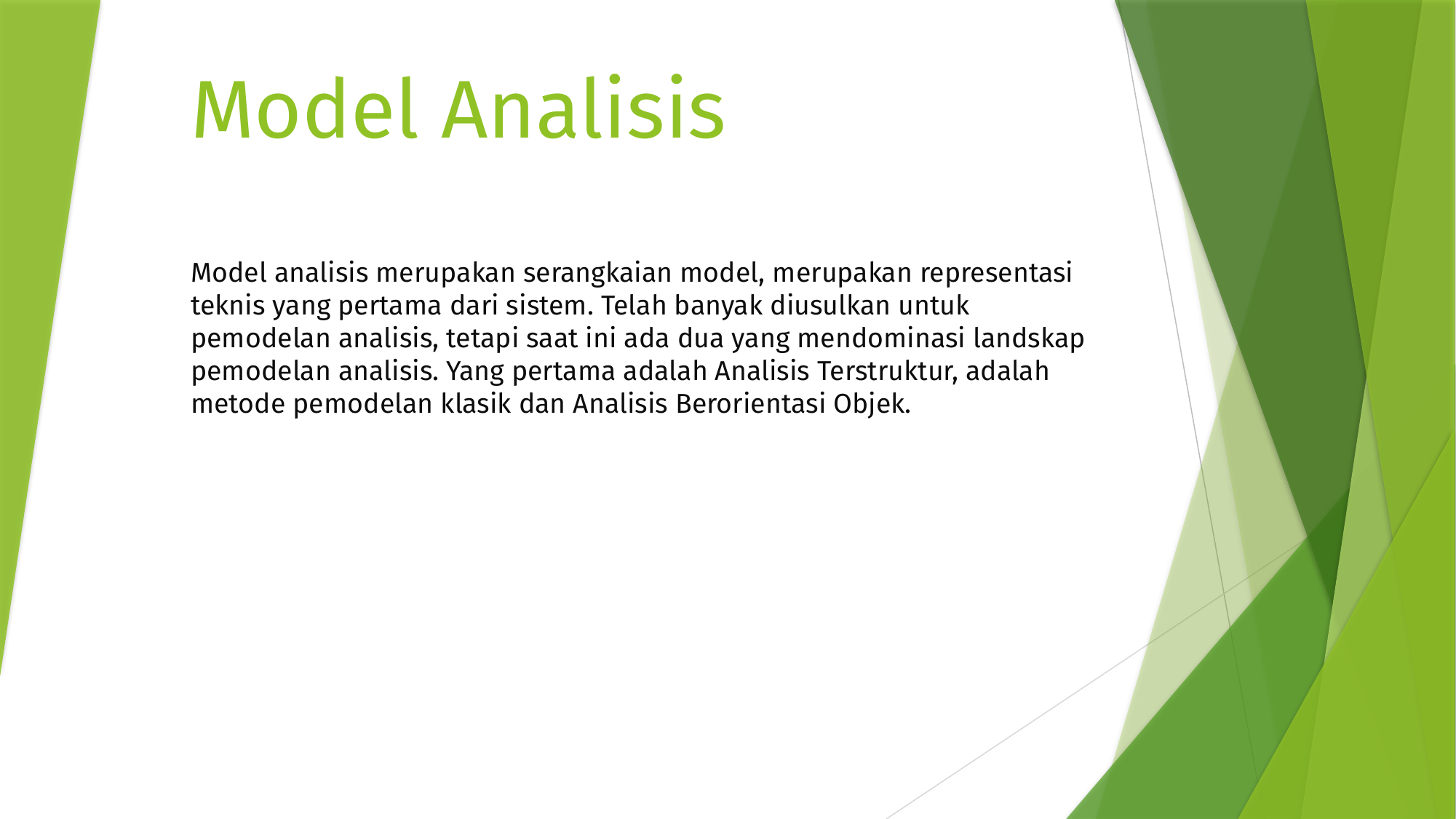

# Model Analisis
Model analisis merupakan serangkaian model, merupakan representasi teknis yang pertama dari sistem. Telah banyak diusulkan untuk pemodelan analisis, tetapi saat ini ada dua yang mendominasi landskap pemodelan analisis. Yang pertama adalah Analisis Terstruktur, adalah metode pemodelan klasik dan Analisis Berorientasi Objek.